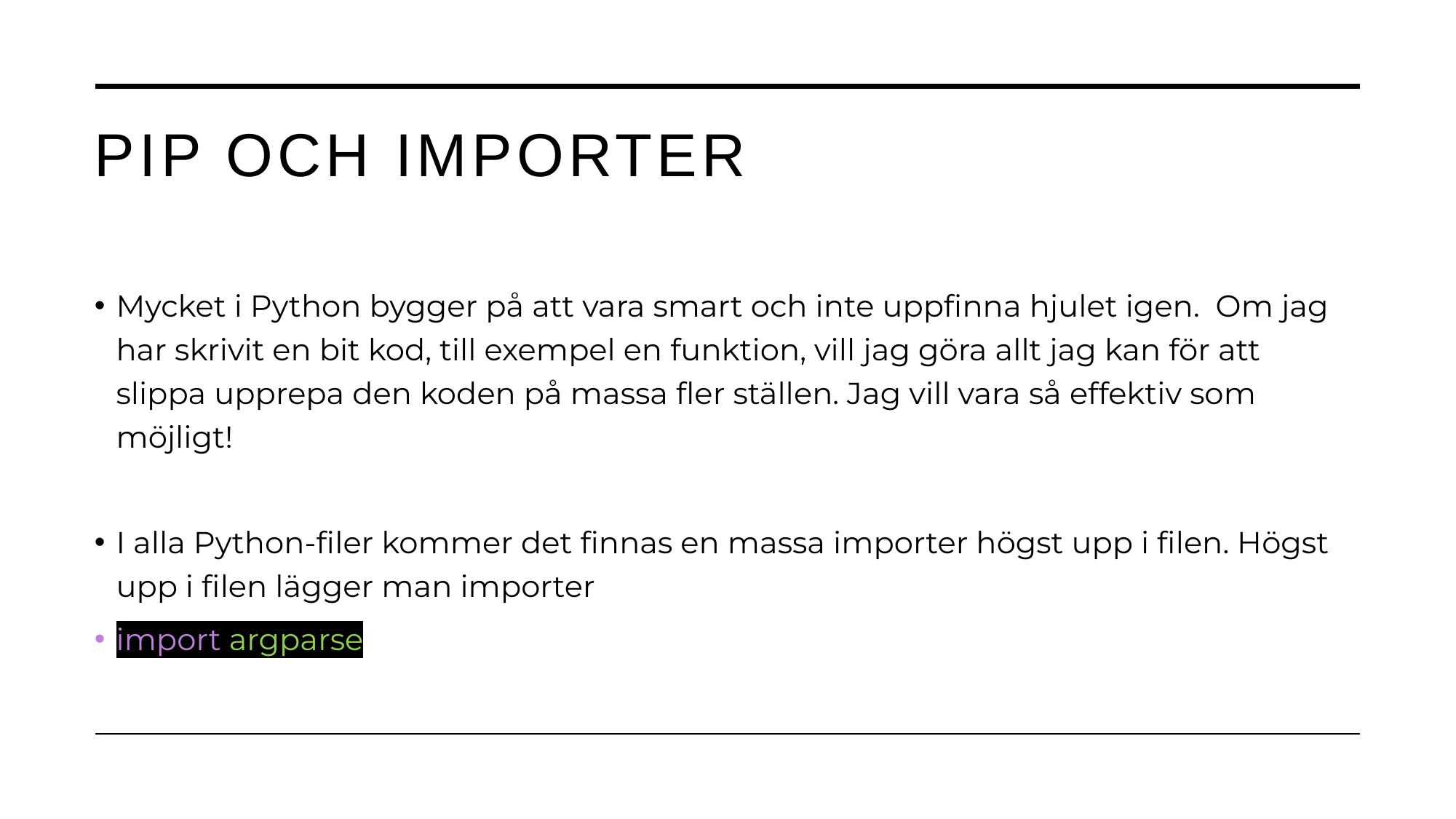

# PIP OCH IMPORTER
Mycket i Python bygger på att vara smart och inte uppfinna hjulet igen.  Om jag har skrivit en bit kod, till exempel en funktion, vill jag göra allt jag kan för att slippa upprepa den koden på massa fler ställen. Jag vill vara så effektiv som möjligt!

I alla Python-filer kommer det finnas en massa importer högst upp i filen. Högst upp i filen lägger man importer
import argparse